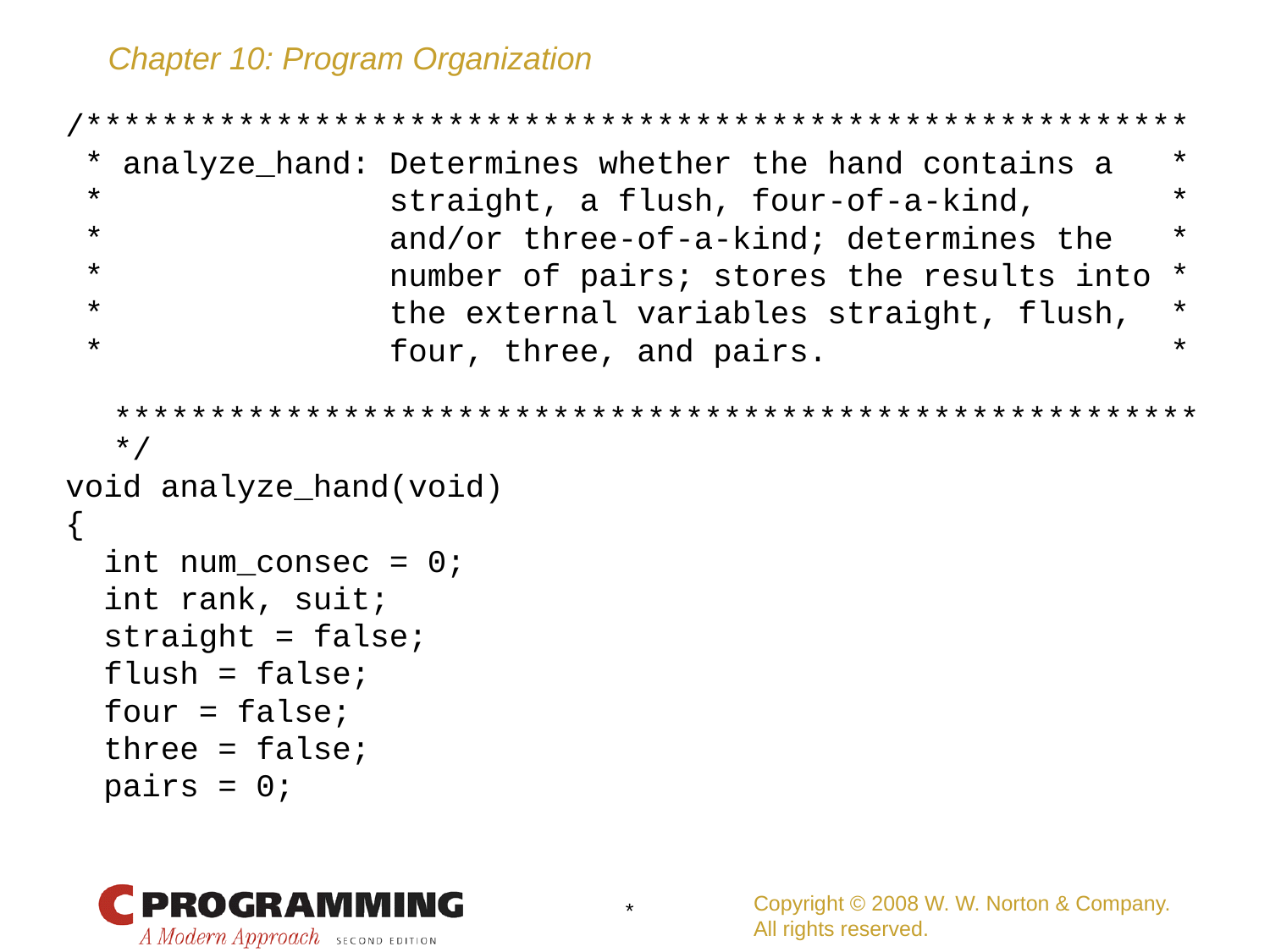

# /**********************************************************
 * analyze_hand: Determines whether the hand contains a   *
 *               straight, a flush, four-of-a-kind,       *
 *               and/or three-of-a-kind; determines the   *
 *               number of pairs; stores the results into *
 *               the external variables straight, flush,  *
 *               four, three, and pairs.                  *
 **********************************************************/
void analyze_hand(void)
{
  int num_consec = 0;
  int rank, suit;
  straight = false;
  flush = false;
  four = false;
  three = false;
  pairs = 0;
Copyright © 2008 W. W. Norton & Company.
All rights reserved.
*